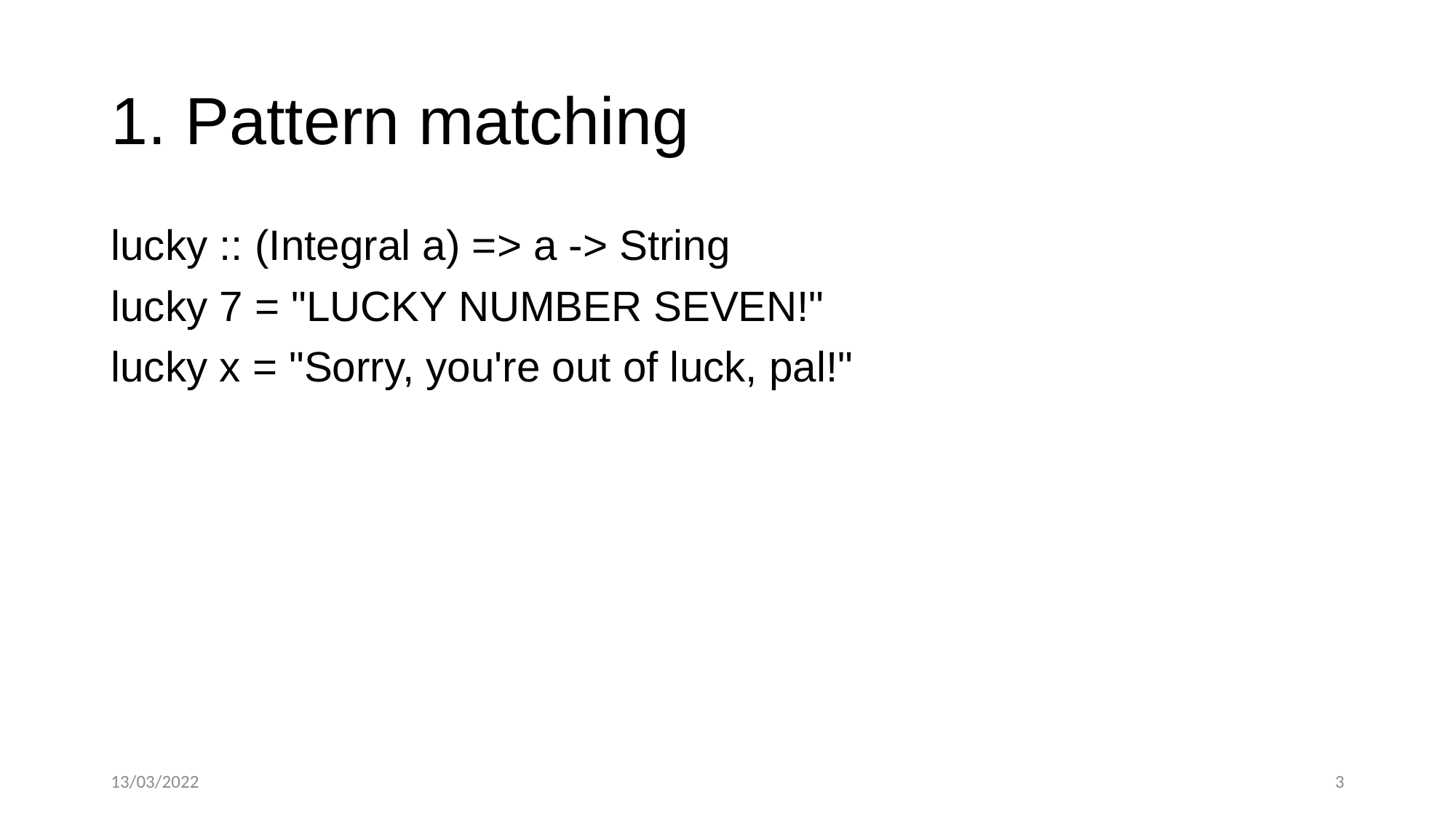

# 1. Pattern matching
lucky :: (Integral a) => a -> String
lucky 7 = "LUCKY NUMBER SEVEN!"
lucky x = "Sorry, you're out of luck, pal!"
13/03/2022
3